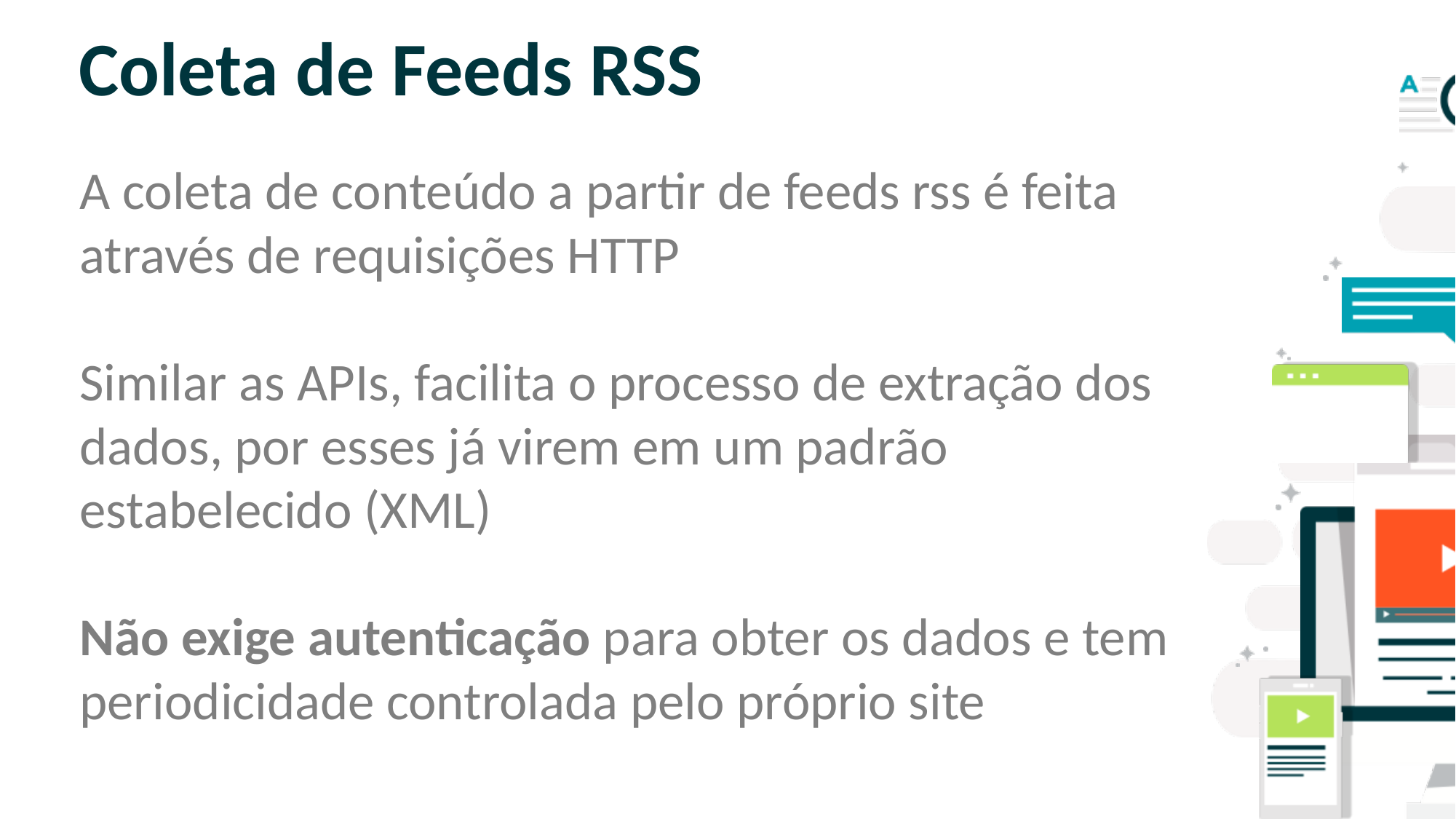

# Coleta de Feeds RSS
A coleta de conteúdo a partir de feeds rss é feita através de requisições HTTP
Similar as APIs, facilita o processo de extração dos dados, por esses já virem em um padrão estabelecido (XML)
Não exige autenticação para obter os dados e tem periodicidade controlada pelo próprio site
SLIDE PARA TEXTO CORRIDO
OBS: NÃO É ACONSELHÁVEL COLOCAR
MUITO TEXTO NOS SLIDES